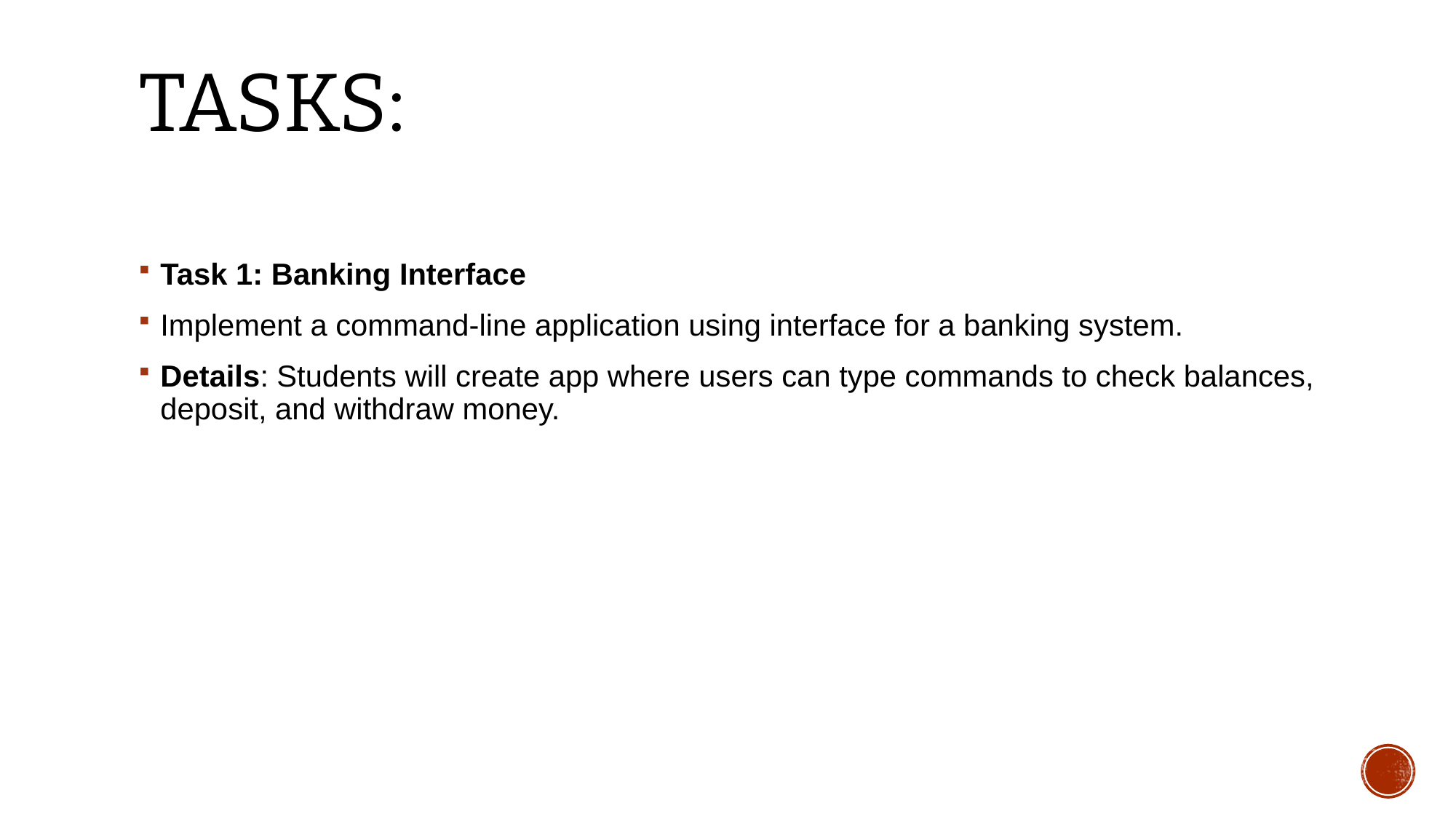

# Tasks:
Task 1: Banking Interface
Implement a command-line application using interface for a banking system.
Details: Students will create app where users can type commands to check balances, deposit, and withdraw money.